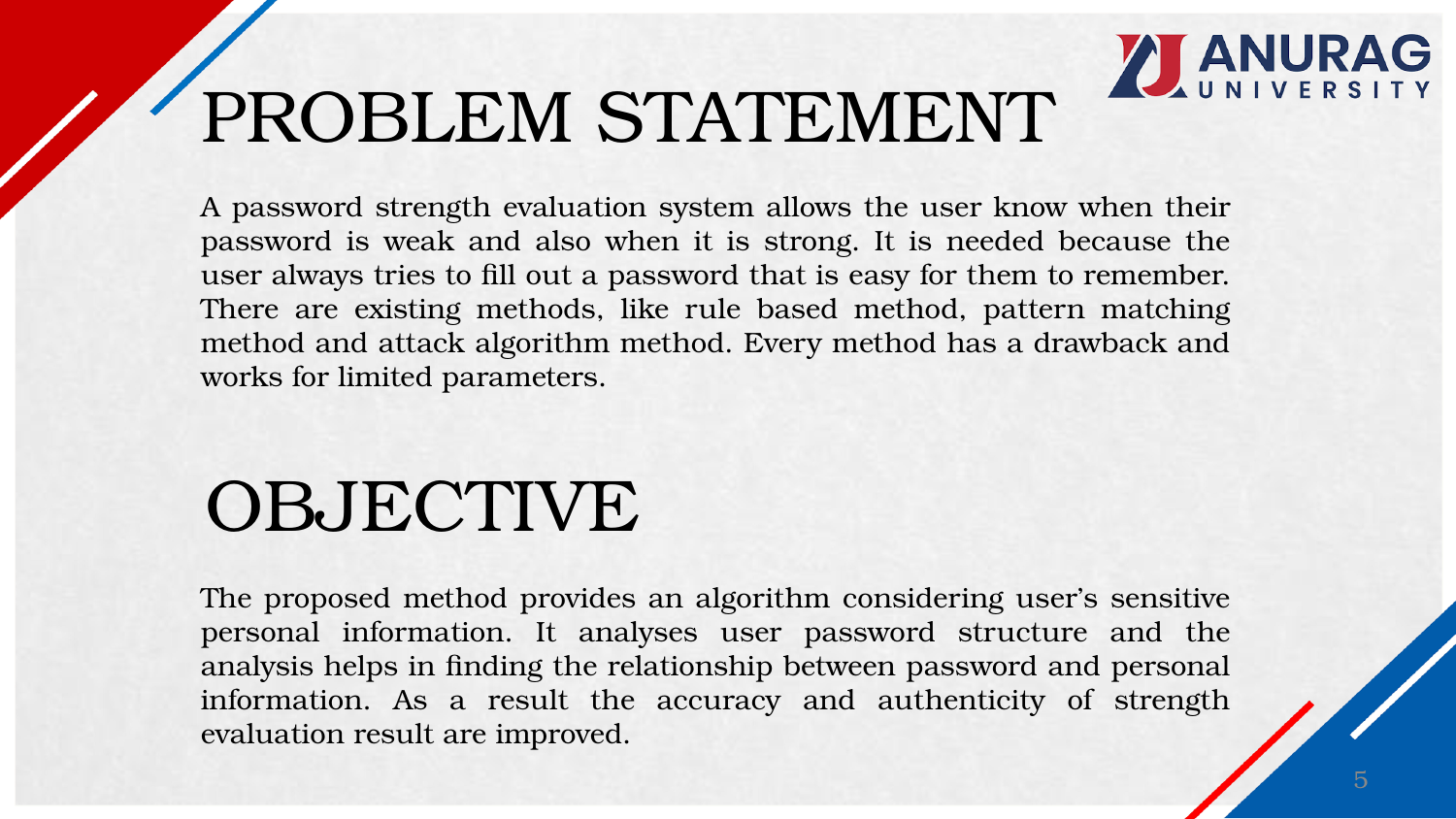

# PROBLEM STATEMENT
A password strength evaluation system allows the user know when their password is weak and also when it is strong. It is needed because the user always tries to fill out a password that is easy for them to remember. There are existing methods, like rule based method, pattern matching method and attack algorithm method. Every method has a drawback and works for limited parameters.
 OBJECTIVE
The proposed method provides an algorithm considering user’s sensitive personal information. It analyses user password structure and the analysis helps in finding the relationship between password and personal information. As a result the accuracy and authenticity of strength evaluation result are improved.
5